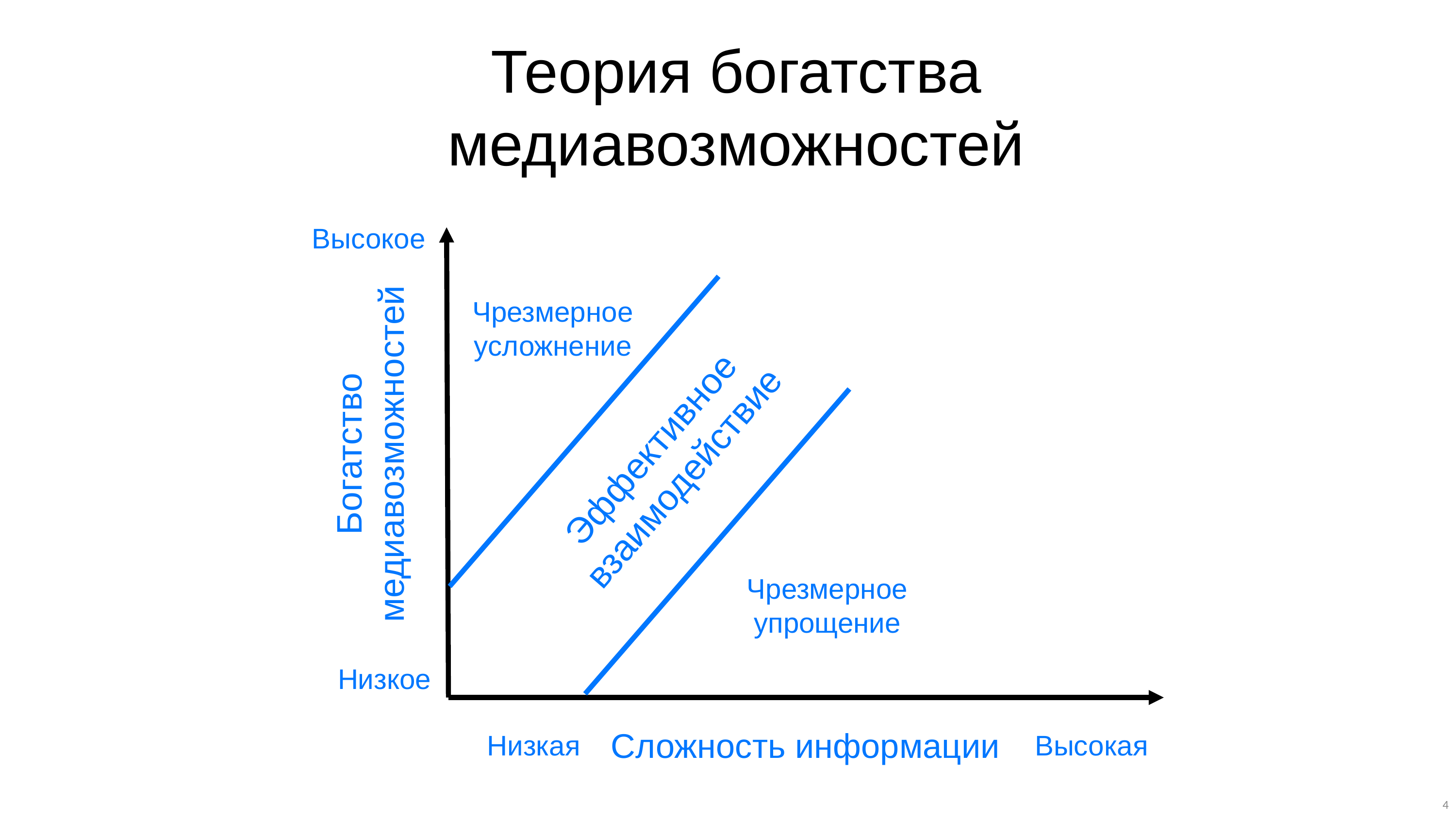

Теория богатства медиавозможностей
Высокое
Эффективное взаимодействие
Чрезмерное усложнение
Богатство медиавозможностей
Чрезмерное упрощение
Низкое
Низкая
Сложность информации
Высокая
4